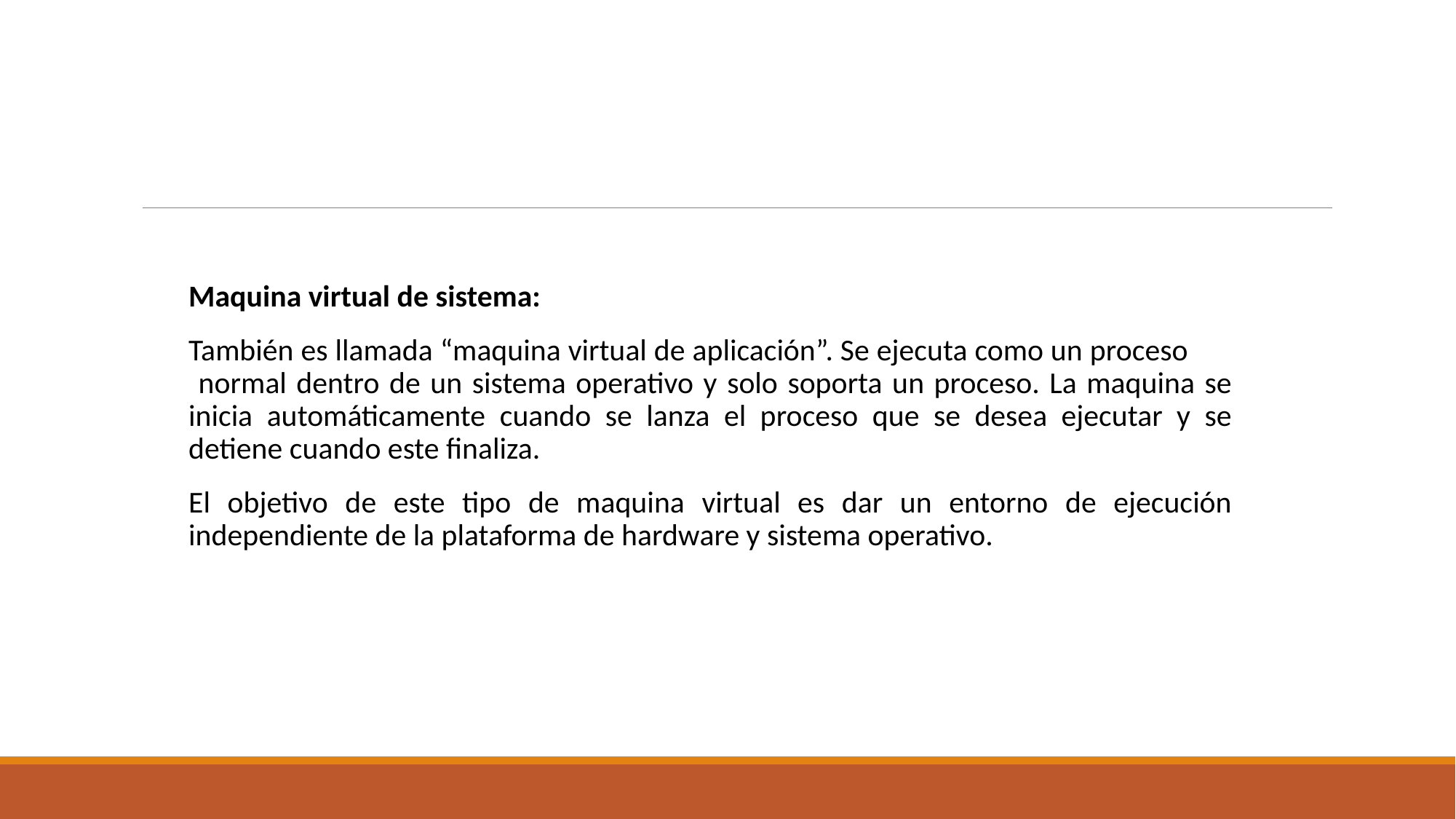

Maquina virtual de sistema:
También es llamada “maquina virtual de aplicación”. Se ejecuta como un proceso        normal dentro de un sistema operativo y solo soporta un proceso. La maquina se inicia automáticamente cuando se lanza el proceso que se desea ejecutar y se detiene cuando este finaliza.
El objetivo de este tipo de maquina virtual es dar un entorno de ejecución independiente de la plataforma de hardware y sistema operativo.